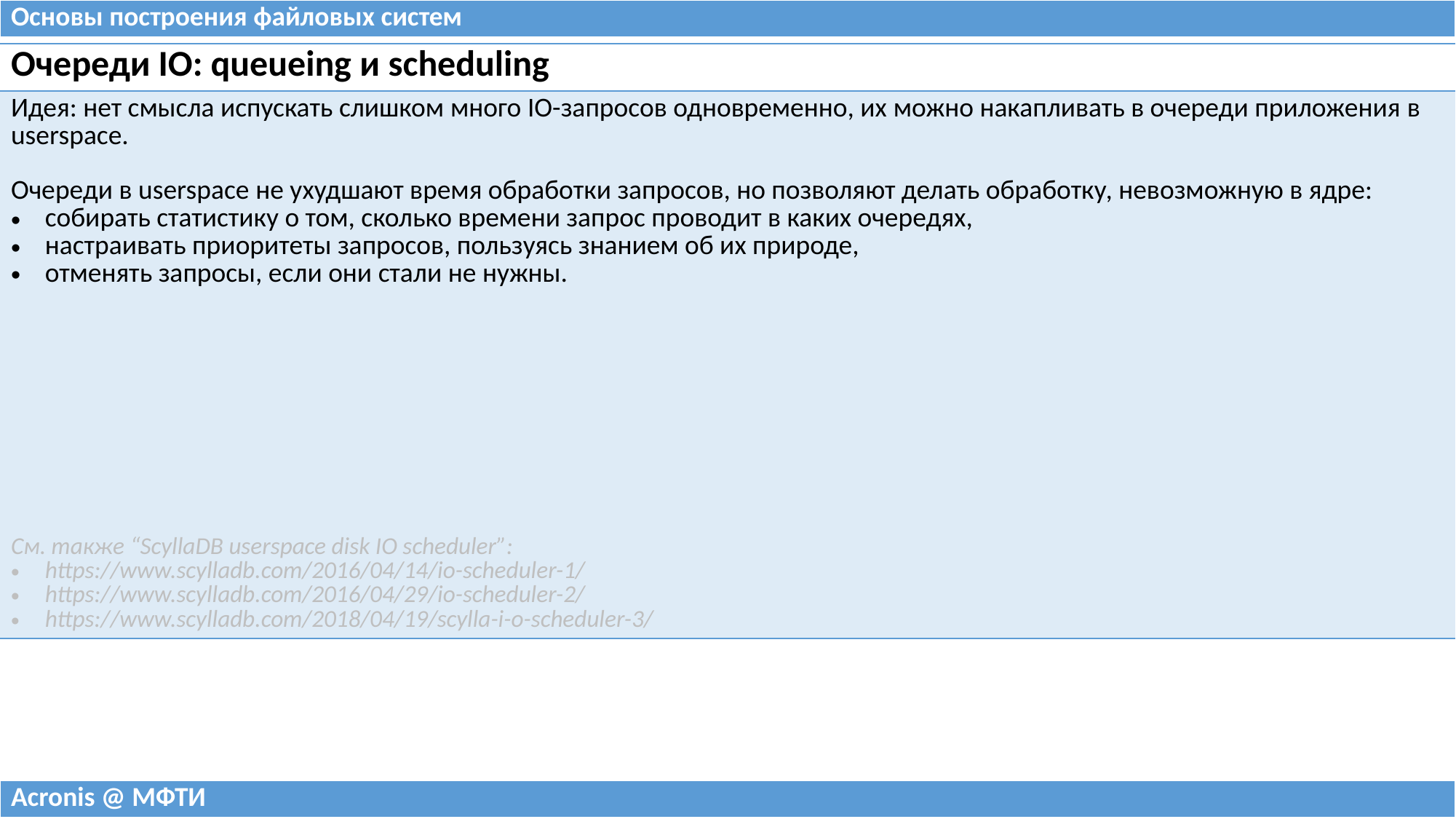

| Основы построения файловых систем |
| --- |
| Очереди IO: queueing и scheduling |
| --- |
| Идея: нет смысла испускать слишком много IO-запросов одновременно, их можно накапливать в очереди приложения в userspace. Очереди в userspace не ухудшают время обработки запросов, но позволяют делать обработку, невозможную в ядре: собирать статистику о том, сколько времени запрос проводит в каких очередях, настраивать приоритеты запросов, пользуясь знанием об их природе, отменять запросы, если они стали не нужны. См. также “ScyllaDB userspace disk IO scheduler”: https://www.scylladb.com/2016/04/14/io-scheduler-1/ https://www.scylladb.com/2016/04/29/io-scheduler-2/ https://www.scylladb.com/2018/04/19/scylla-i-o-scheduler-3/ |
| Acronis @ МФТИ |
| --- |